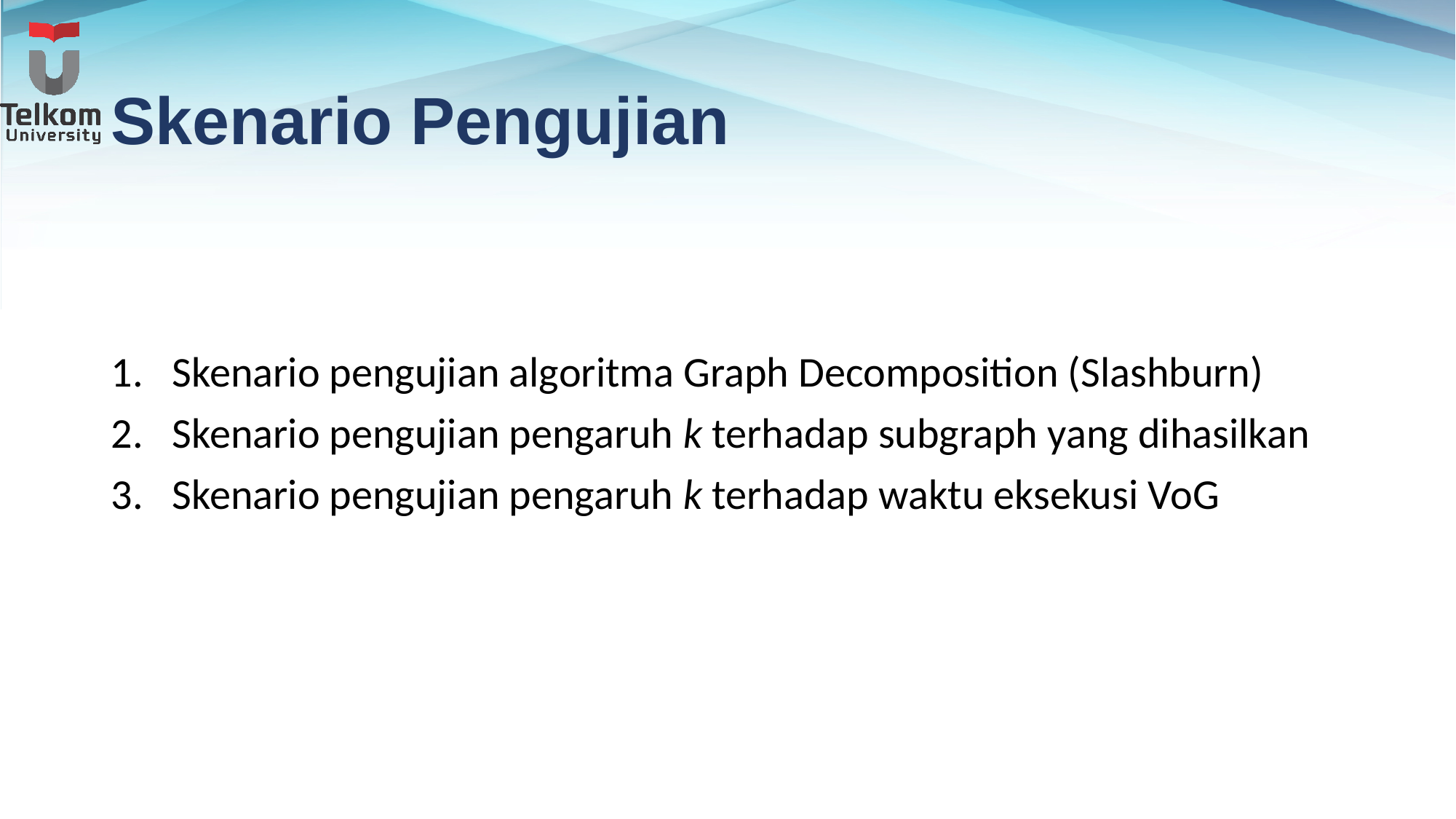

# Skenario Pengujian

Skenario pengujian algoritma Graph Decomposition (Slashburn)
Skenario pengujian pengaruh k terhadap subgraph yang dihasilkan
Skenario pengujian pengaruh k terhadap waktu eksekusi VoG